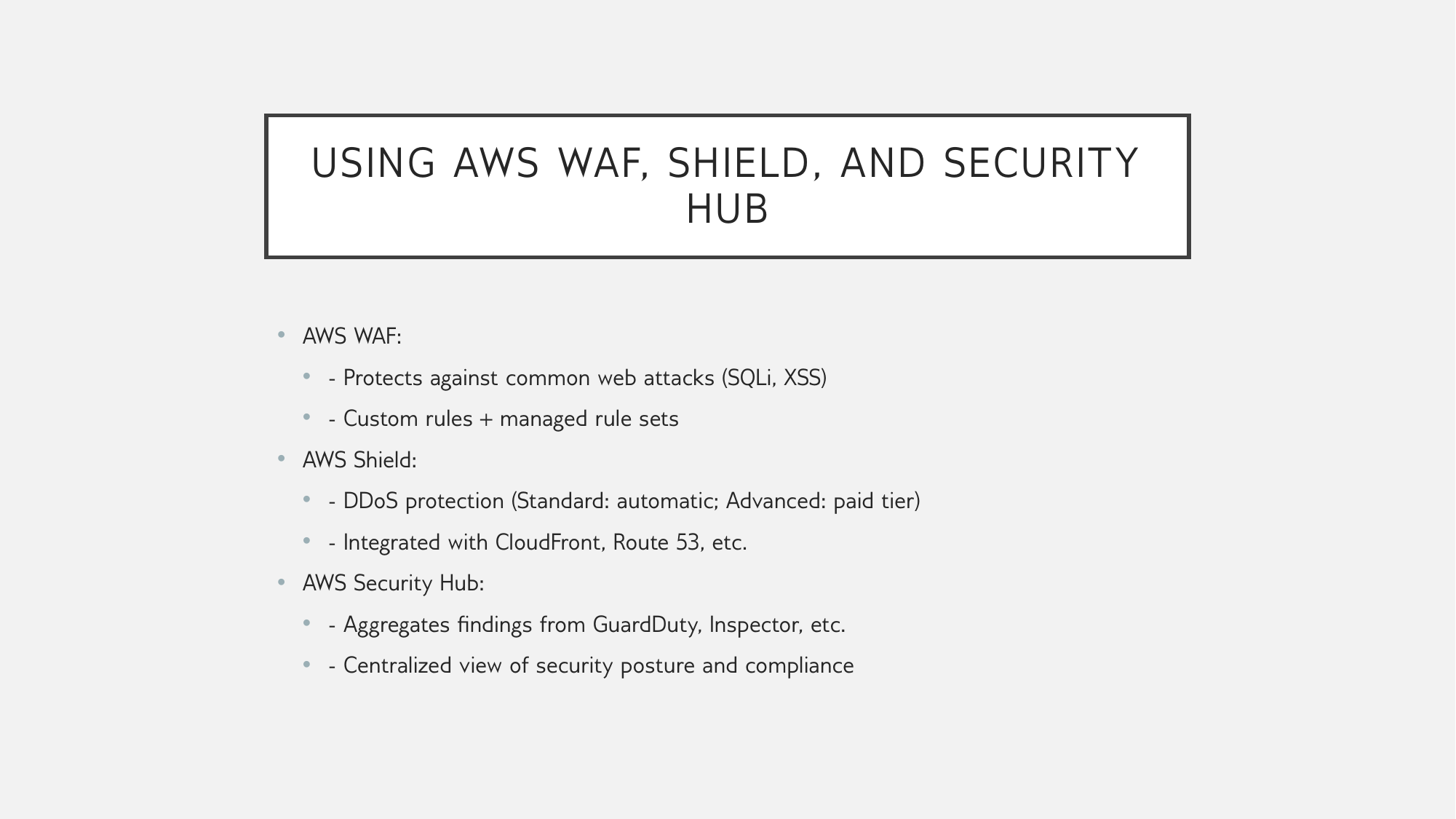

# Using AWS WAF, Shield, and Security Hub
AWS WAF:
- Protects against common web attacks (SQLi, XSS)
- Custom rules + managed rule sets
AWS Shield:
- DDoS protection (Standard: automatic; Advanced: paid tier)
- Integrated with CloudFront, Route 53, etc.
AWS Security Hub:
- Aggregates findings from GuardDuty, Inspector, etc.
- Centralized view of security posture and compliance